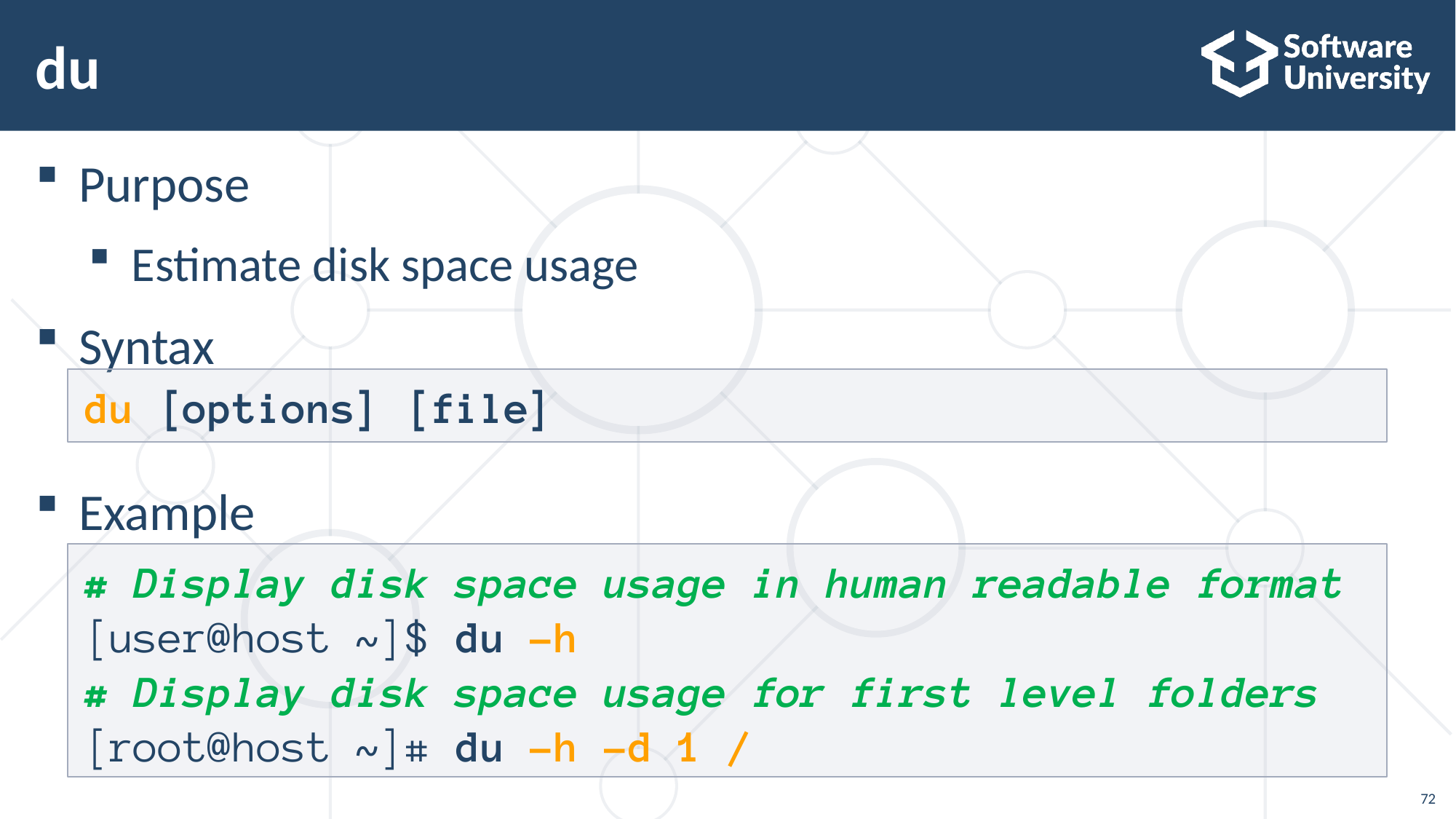

# du
Purpose
Estimate disk space usage
Syntax

Example

du [options] [file]
# Display disk space usage in human readable format
[user@host ~]$ du -h
# Display disk space usage for first level folders
[root@host ~]# du -h -d 1 /
72